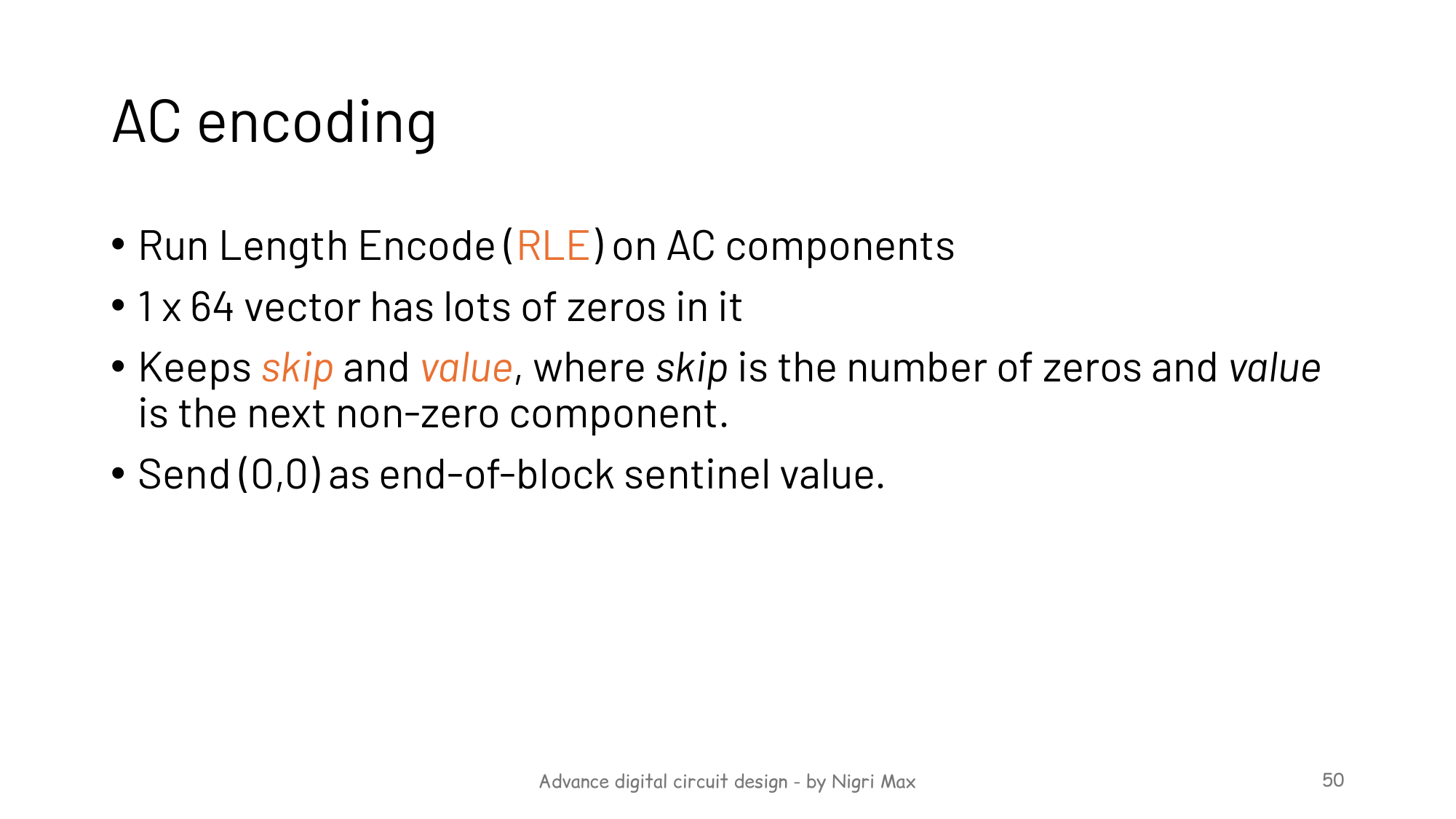

# AC encoding
Run Length Encode (RLE) on AC components
1 x 64 vector has lots of zeros in it
Keeps skip and value, where skip is the number of zeros and value is the next non-zero component.
Send (0,0) as end-of-block sentinel value.
Advance digital circuit design - by Nigri Max
50